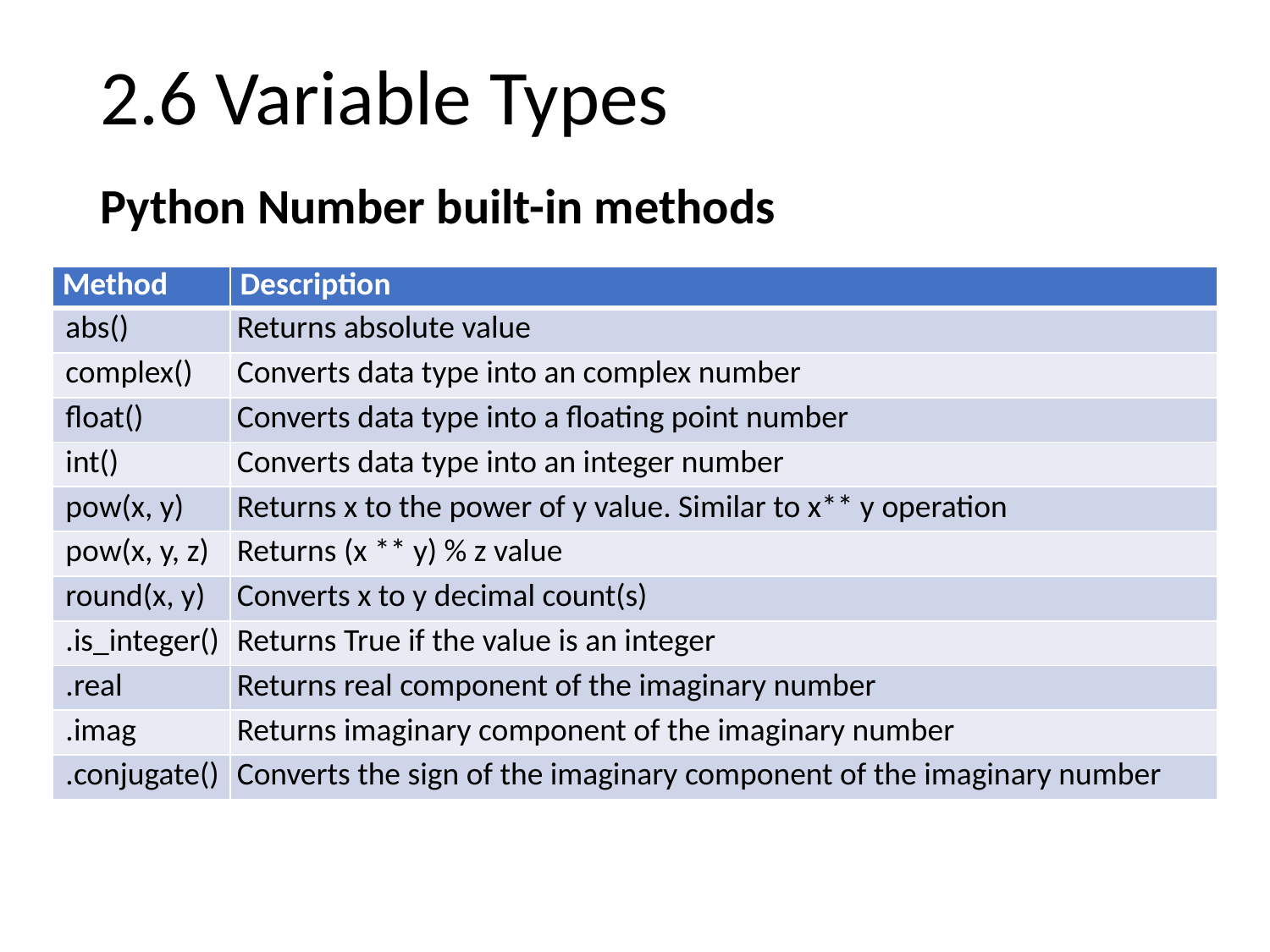

# 2.6 Variable Types
Python Number built-in methods
| Method | Description |
| --- | --- |
| abs() | Returns absolute value |
| complex() | Converts data type into an complex number |
| float() | Converts data type into a floating point number |
| int() | Converts data type into an integer number |
| pow(x, y) | Returns x to the power of y value. Similar to x\*\* y operation |
| pow(x, y, z) | Returns (x \*\* y) % z value |
| round(x, y) | Converts x to y decimal count(s) |
| .is\_integer() | Returns True if the value is an integer |
| .real | Returns real component of the imaginary number |
| .imag | Returns imaginary component of the imaginary number |
| .conjugate() | Converts the sign of the imaginary component of the imaginary number |